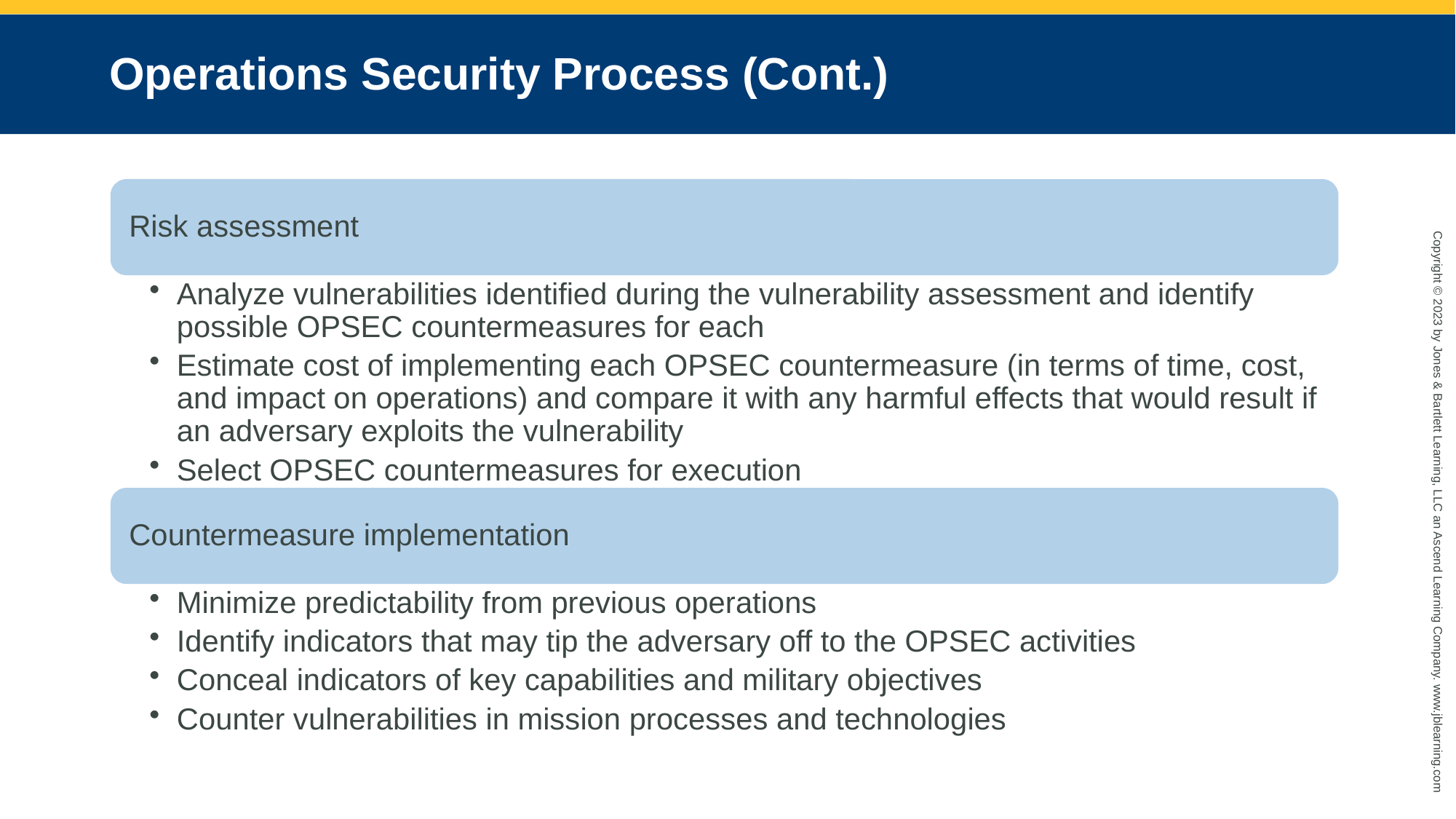

# Operations Security Process (Cont.)
Risk assessment
Analyze vulnerabilities identified during the vulnerability assessment and identify possible OPSEC countermeasures for each
Estimate cost of implementing each OPSEC countermeasure (in terms of time, cost, and impact on operations) and compare it with any harmful effects that would result if an adversary exploits the vulnerability
Select OPSEC countermeasures for execution
Countermeasure implementation
Minimize predictability from previous operations
Identify indicators that may tip the adversary off to the OPSEC activities
Conceal indicators of key capabilities and military objectives
Counter vulnerabilities in mission processes and technologies